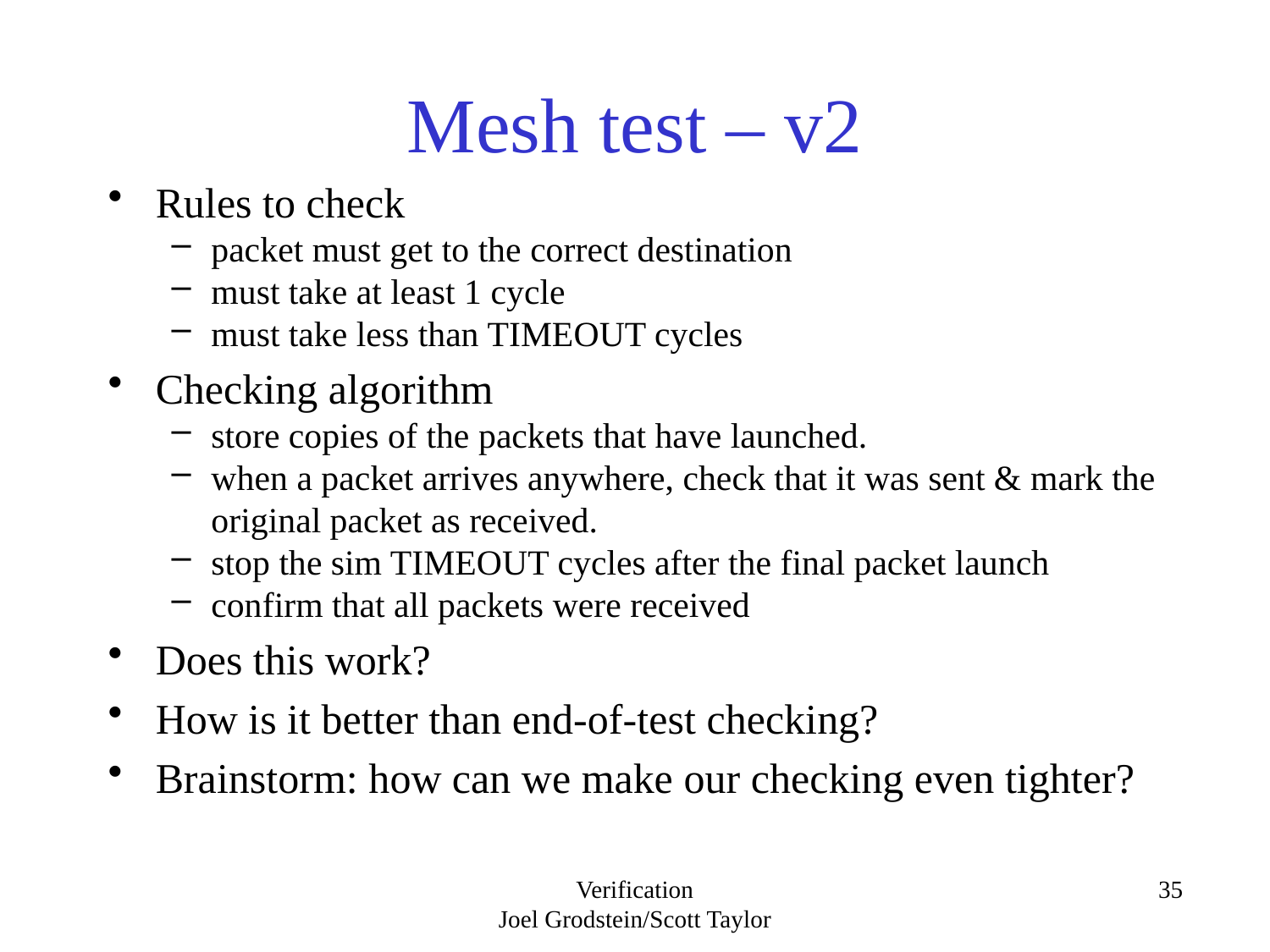

# Mesh test – v2
Rules to check
packet must get to the correct destination
must take at least 1 cycle
must take less than TIMEOUT cycles
Checking algorithm
store copies of the packets that have launched.
when a packet arrives anywhere, check that it was sent & mark the original packet as received.
stop the sim TIMEOUT cycles after the final packet launch
confirm that all packets were received
Does this work?
How is it better than end-of-test checking?
Brainstorm: how can we make our checking even tighter?

Verification
Joel Grodstein/Scott Taylor